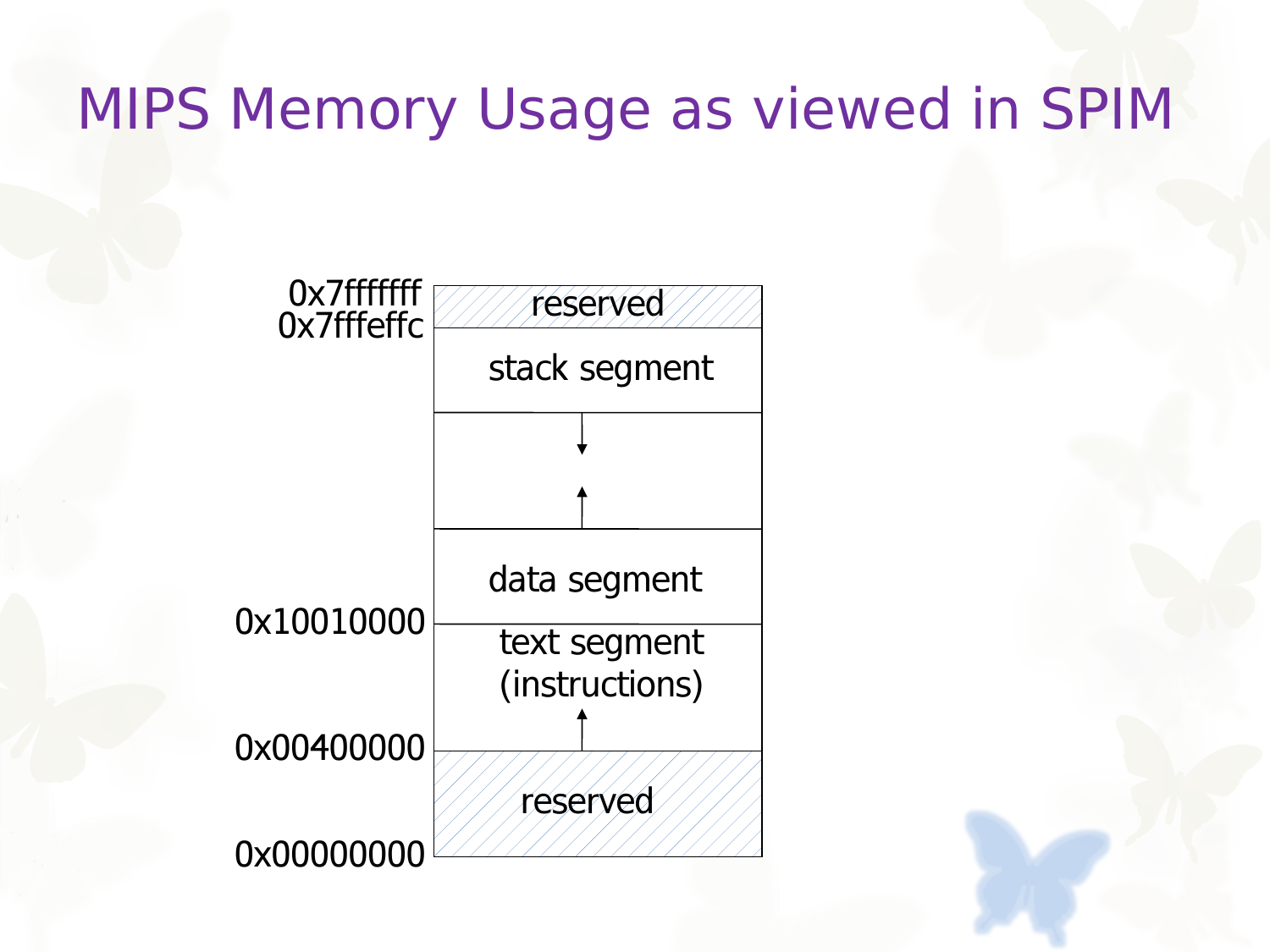

# MIPS Memory Usage as viewed in SPIM

0x7fffffff
reserved

0x7fffeffc

stack segment

data segment
0x10010000
text segment
(instructions)

0x00400000

reserved
0x00000000